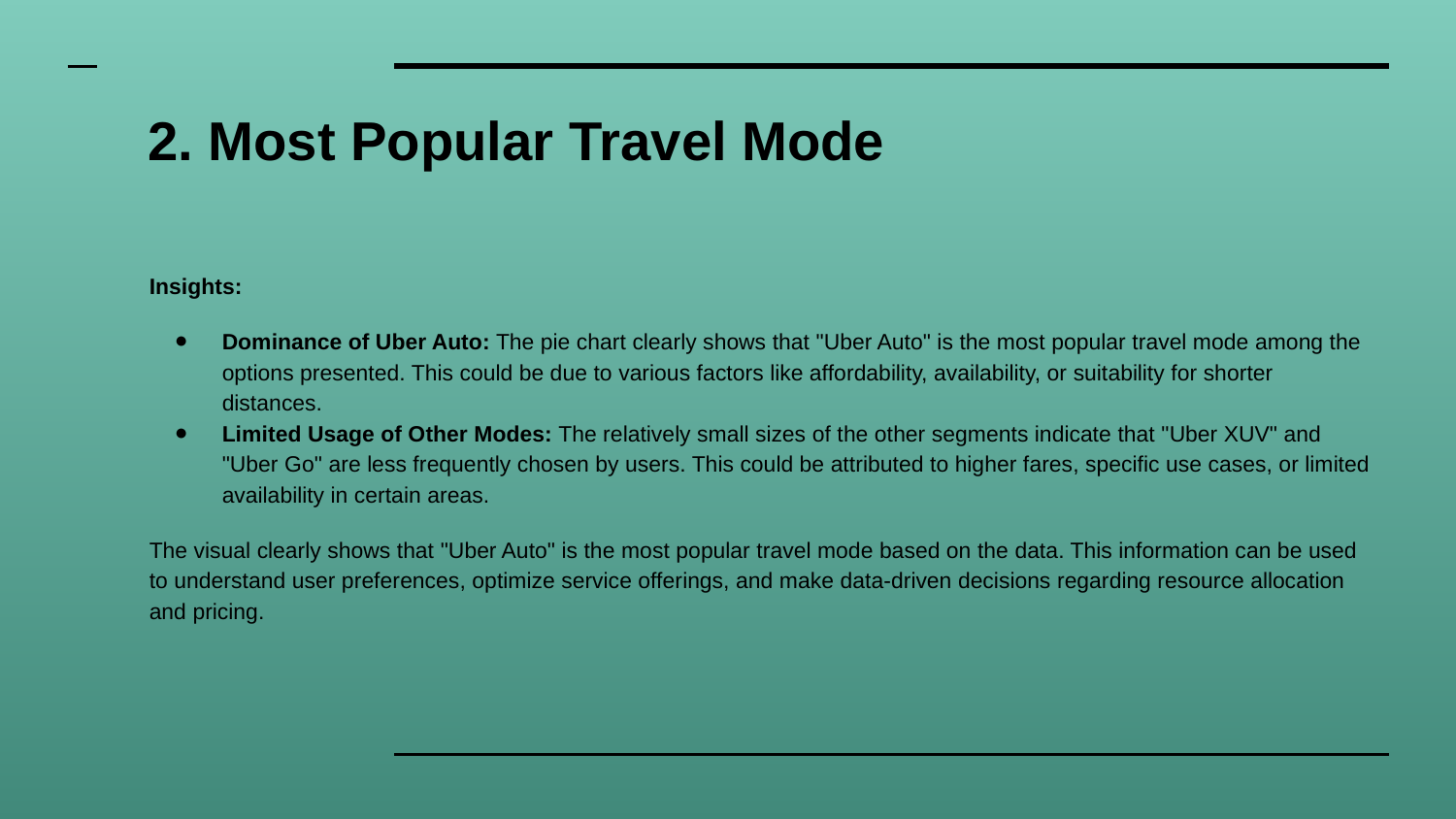

# 2. Most Popular Travel Mode
Insights:
Dominance of Uber Auto: The pie chart clearly shows that "Uber Auto" is the most popular travel mode among the options presented. This could be due to various factors like affordability, availability, or suitability for shorter distances.
Limited Usage of Other Modes: The relatively small sizes of the other segments indicate that "Uber XUV" and "Uber Go" are less frequently chosen by users. This could be attributed to higher fares, specific use cases, or limited availability in certain areas.
The visual clearly shows that "Uber Auto" is the most popular travel mode based on the data. This information can be used to understand user preferences, optimize service offerings, and make data-driven decisions regarding resource allocation and pricing.